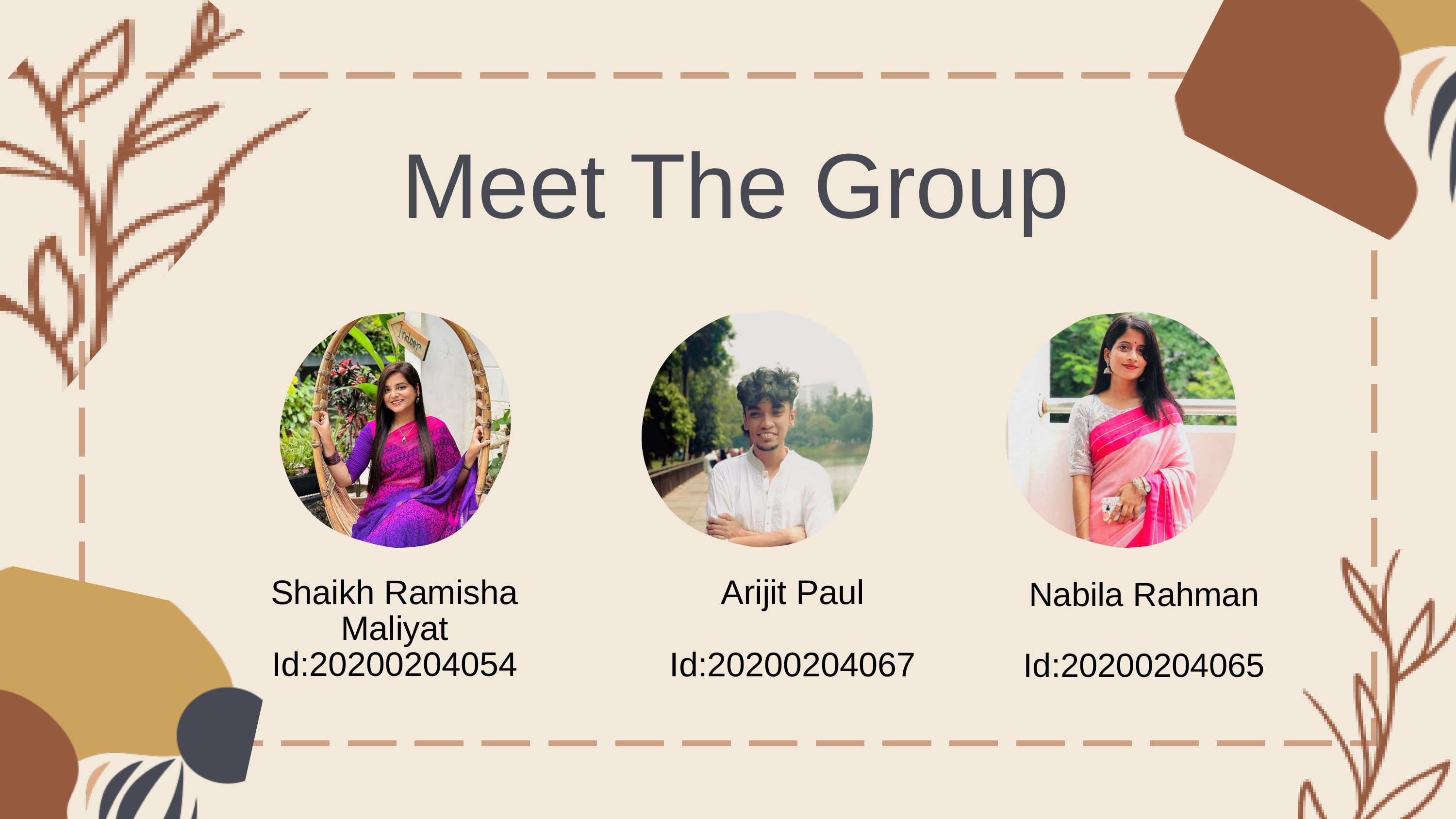

Meet The Group

Shaikh Ramisha Maliyat
Id:20200204054
Arijit Paul

Id:20200204067
Nabila Rahman

Id:20200204065